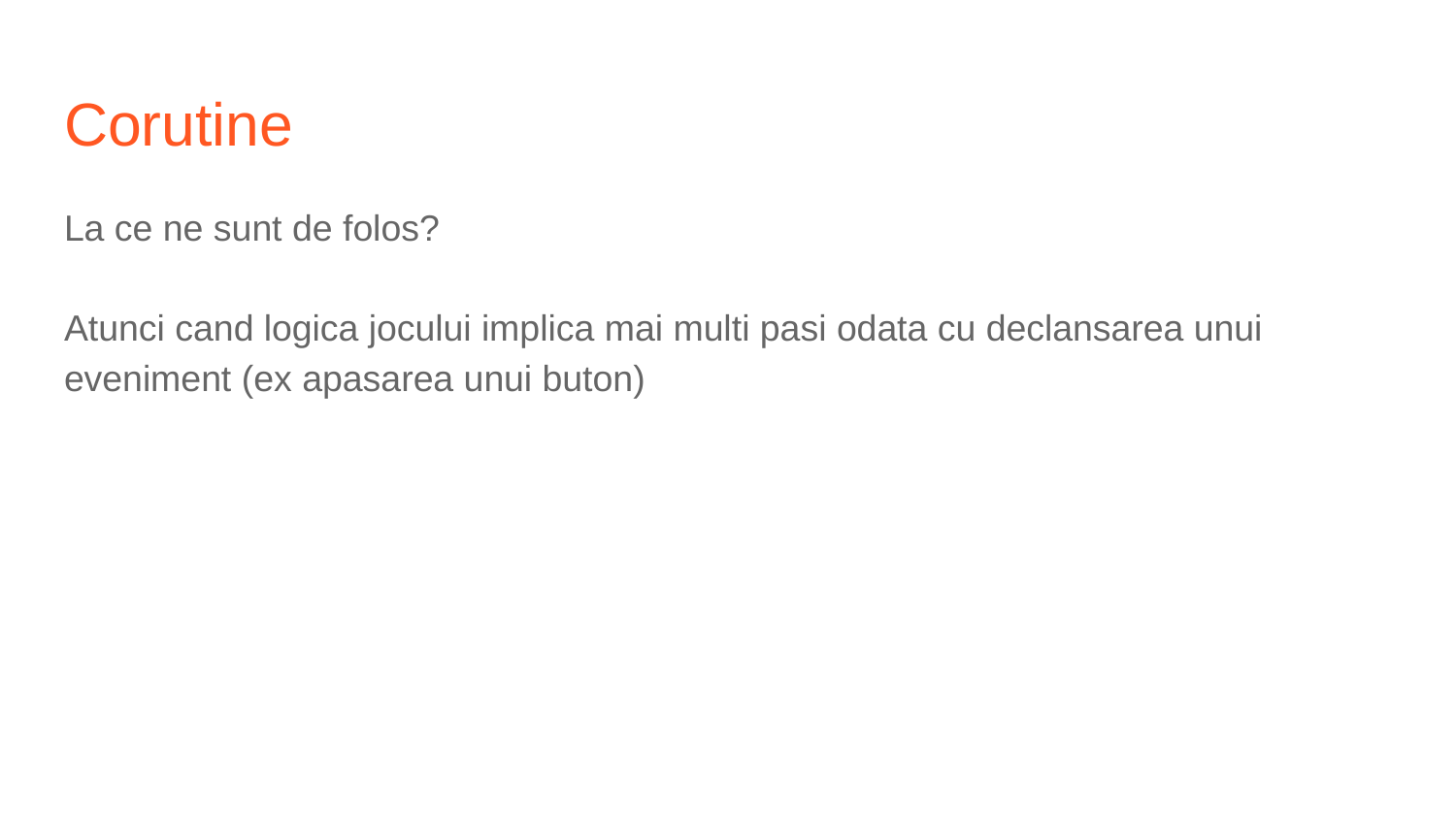

# Corutine
La ce ne sunt de folos?

Atunci cand logica jocului implica mai multi pasi odata cu declansarea unui eveniment (ex apasarea unui buton)